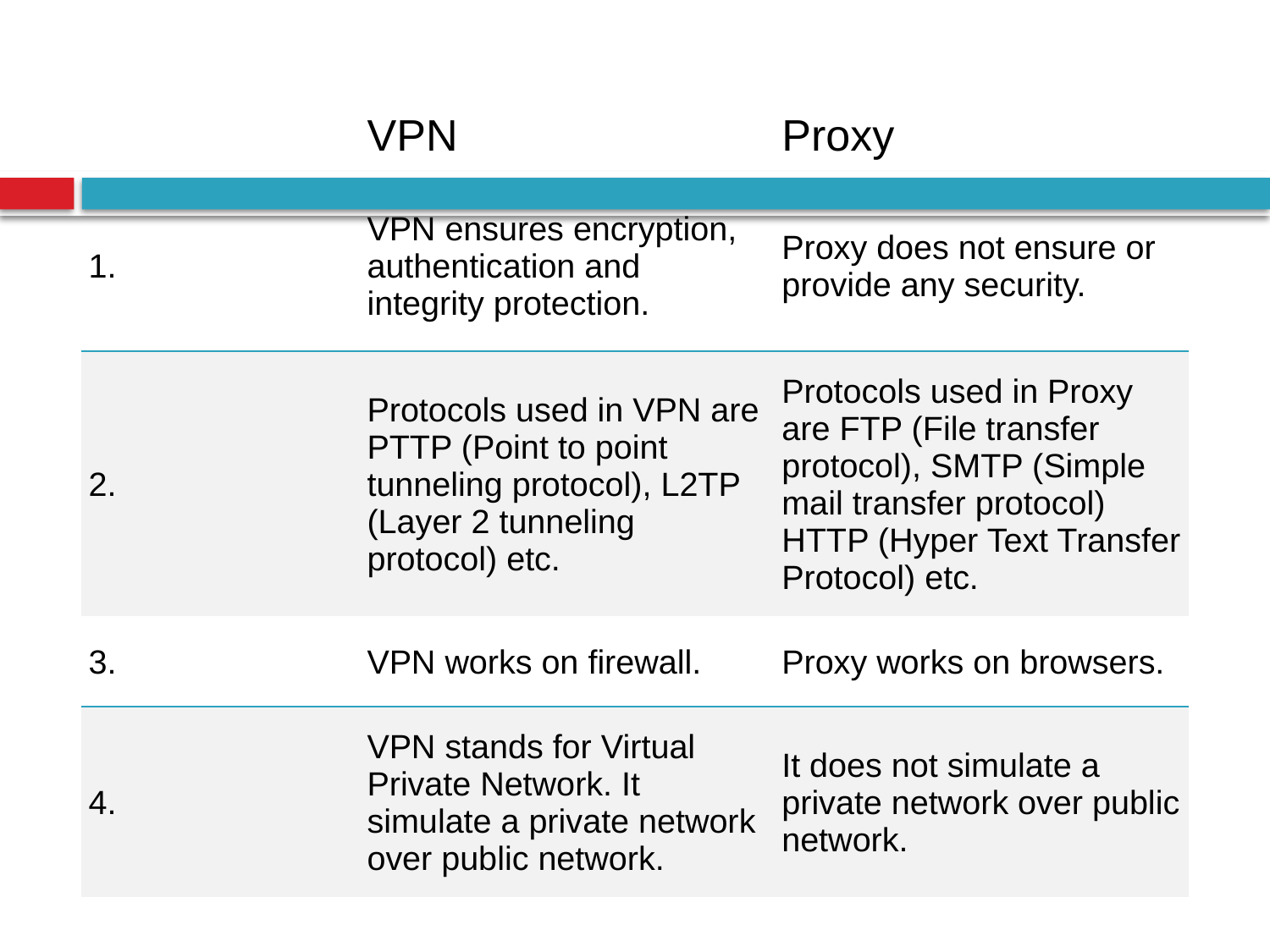

|  | VPN | Proxy |
| --- | --- | --- |
| 1. | VPN ensures encryption, authentication and integrity protection. | Proxy does not ensure or provide any security. |
| 2. | Protocols used in VPN are PTTP (Point to point tunneling protocol), L2TP (Layer 2 tunneling protocol) etc. | Protocols used in Proxy are FTP (File transfer protocol), SMTP (Simple mail transfer protocol) HTTP (Hyper Text Transfer Protocol) etc. |
| 3. | VPN works on firewall. | Proxy works on browsers. |
| 4. | VPN stands for Virtual Private Network. It simulate a private network over public network. | It does not simulate a private network over public network. |